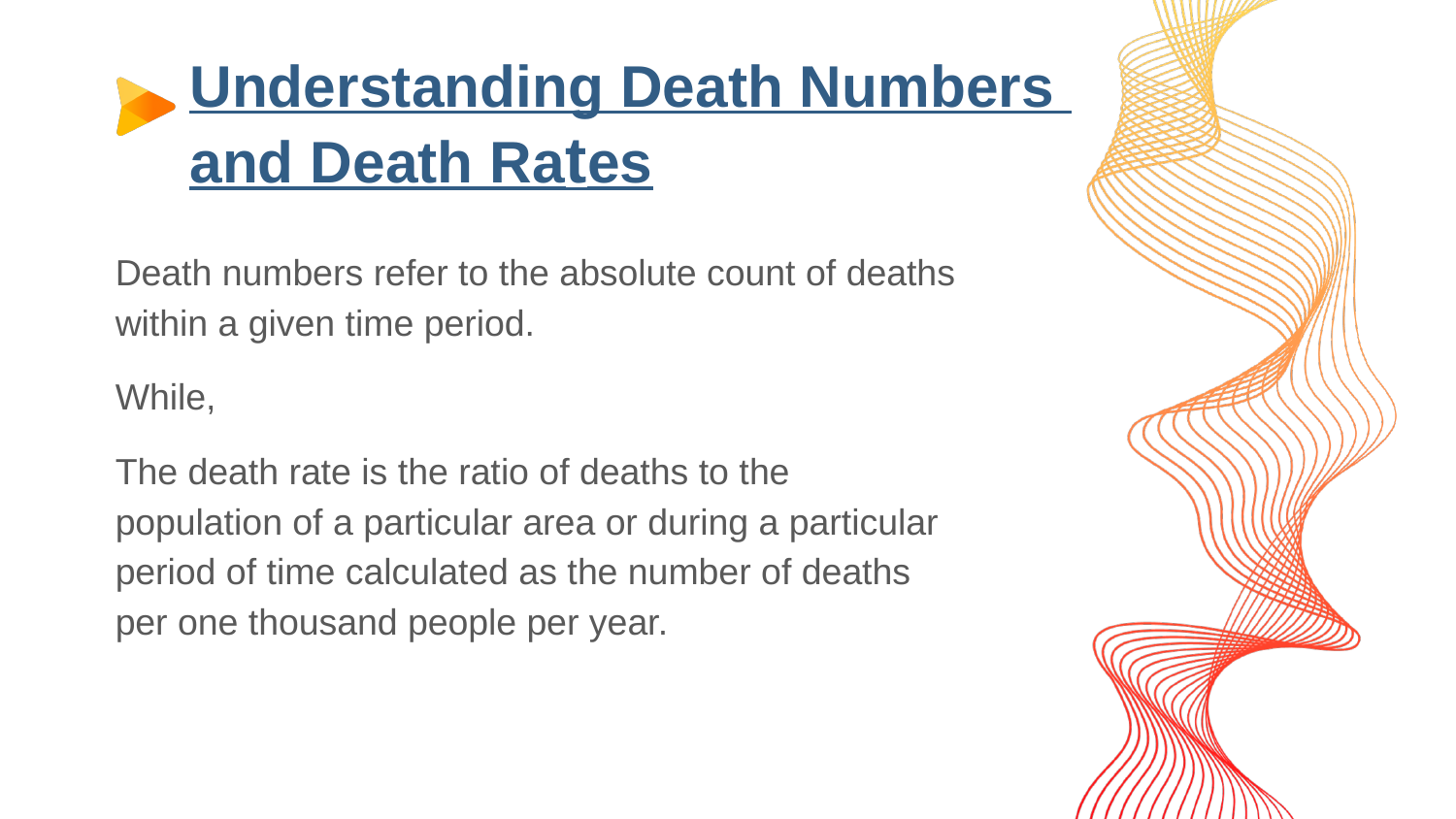

# Understanding Death Numbers
and Death Rates
Death numbers refer to the absolute count of deaths within a given time period.
While,
The death rate is the ratio of deaths to the population of a particular area or during a particular period of time calculated as the number of deaths per one thousand people per year.